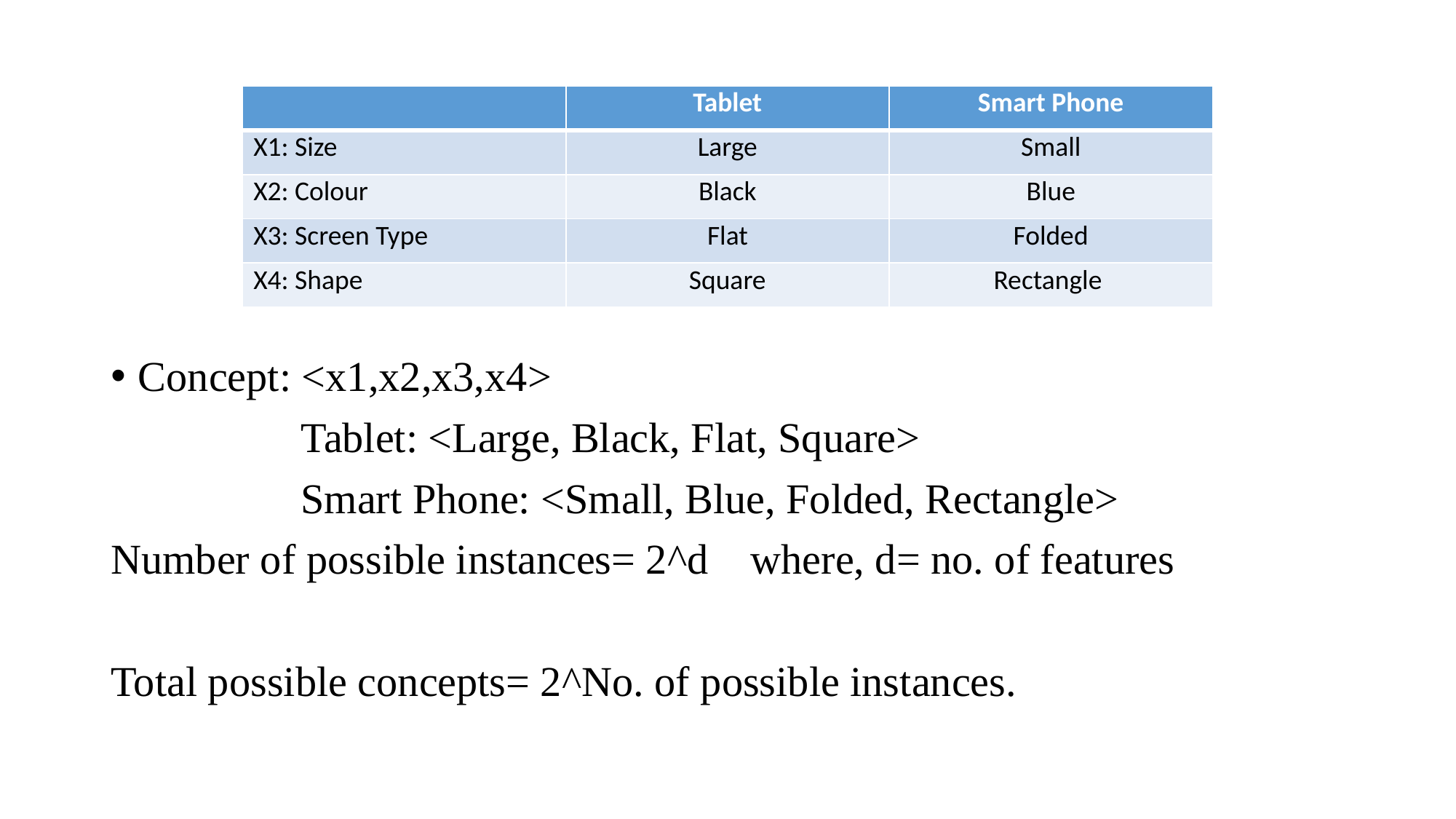

Concept: <x1,x2,x3,x4>
                  Tablet: <Large, Black, Flat, Square>
                  Smart Phone: <Small, Blue, Folded, Rectangle>
Number of possible instances= 2^d    where, d= no. of features

Total possible concepts= 2^No. of possible instances.

|  | Tablet | Smart Phone |
| --- | --- | --- |
| X1: Size | Large | Small |
| X2: Colour | Black | Blue |
| X3: Screen Type | Flat | Folded |
| X4: Shape | Square | Rectangle |